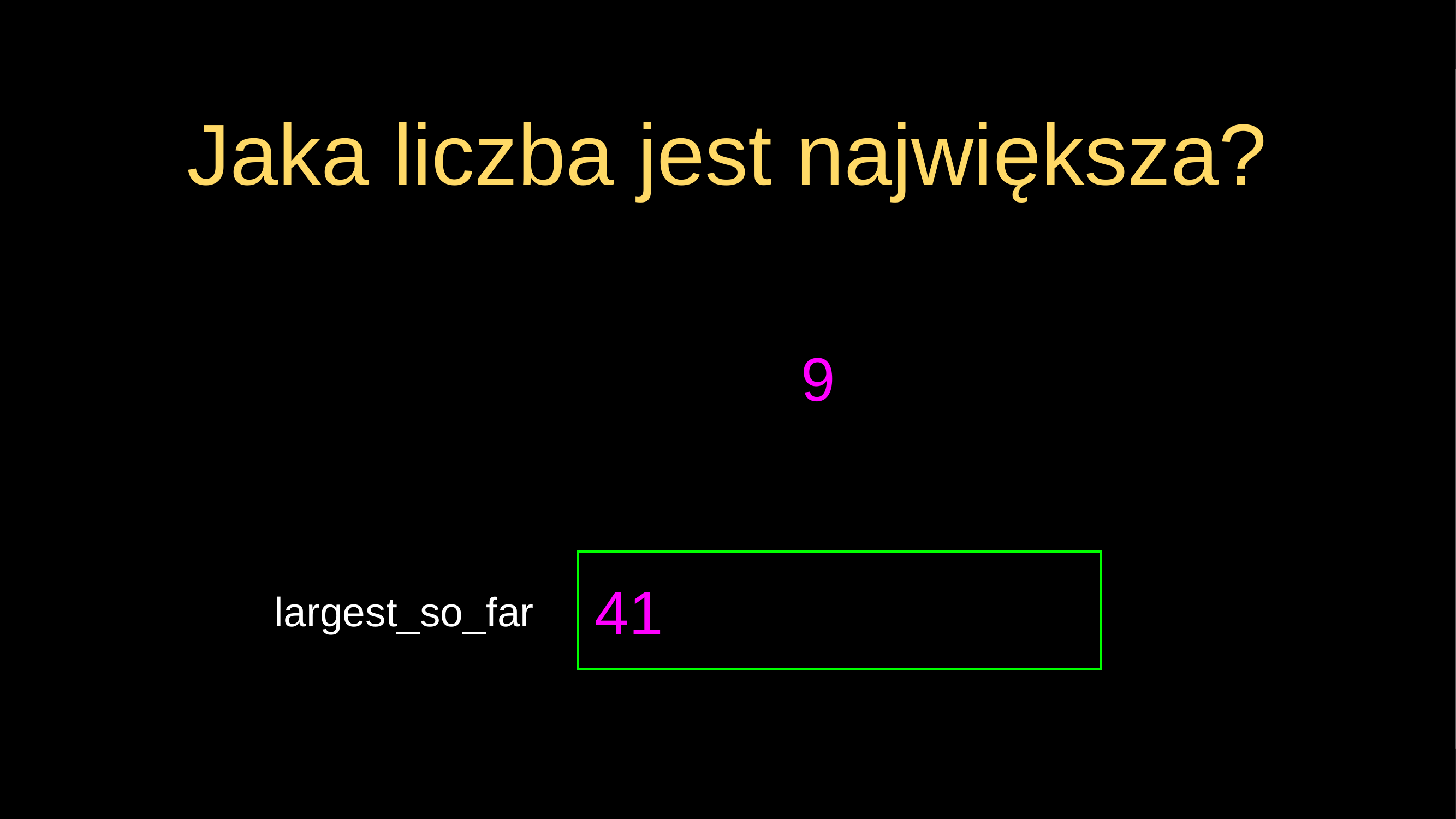

# Jaka liczba jest największa?
9

41
largest_so_far